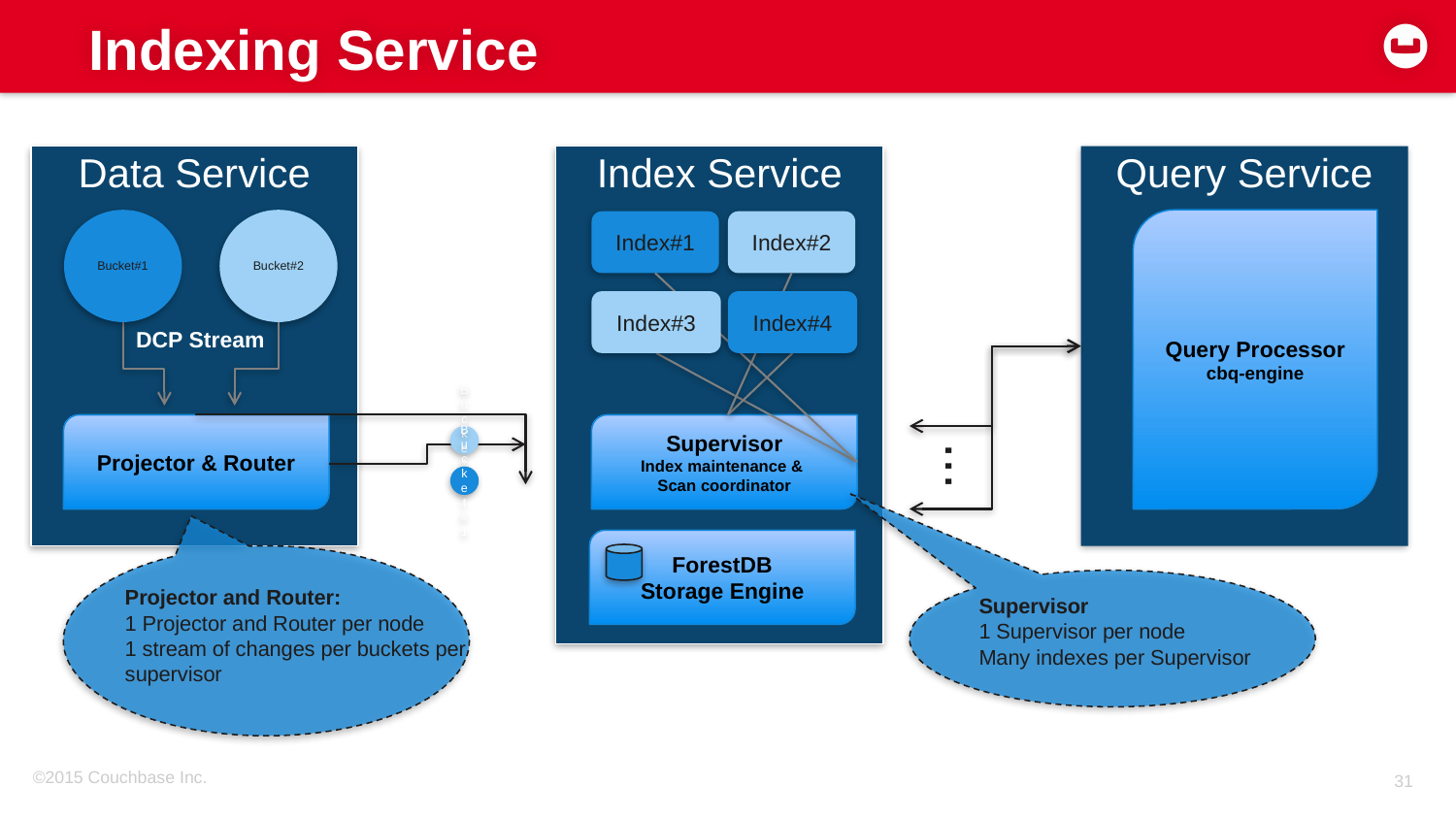

# Indexing Service
Index Service

Data Service

Query Service

Query Processor
cbq-engine
Bucket#1
Bucket#2
Index#1
Index#2
Index#3
Index#4
DCP Stream
Projector & Router
Supervisor
Index maintenance &
Scan coordinator
...
Bucket#2
Bucket#1
ForestDB
Storage Engine

Projector and Router:
1 Projector and Router per node
1 stream of changes per buckets per supervisor
Supervisor
1 Supervisor per node
Many indexes per Supervisor